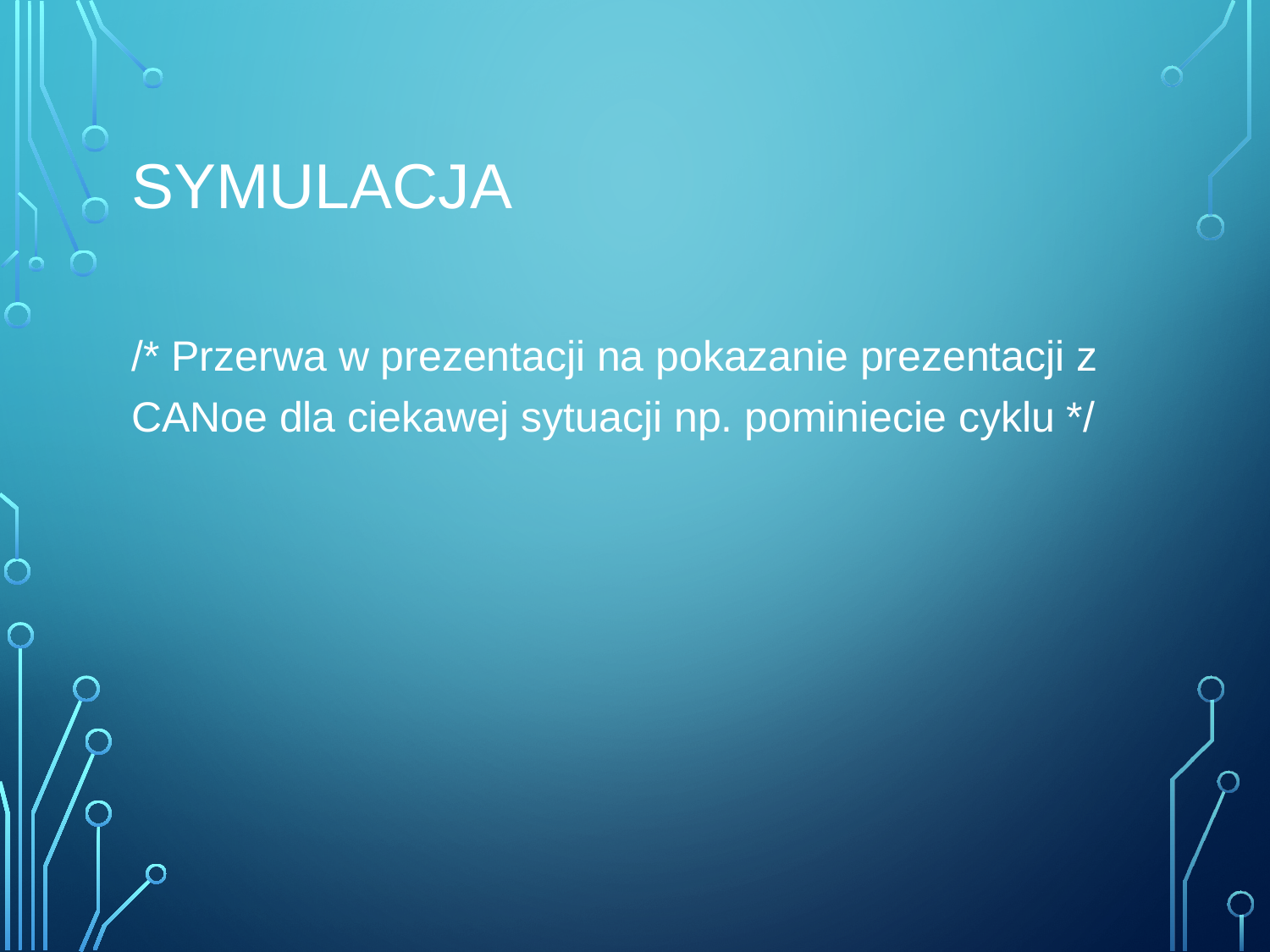

# Symulacja
/* Przerwa w prezentacji na pokazanie prezentacji z CANoe dla ciekawej sytuacji np. pominiecie cyklu */